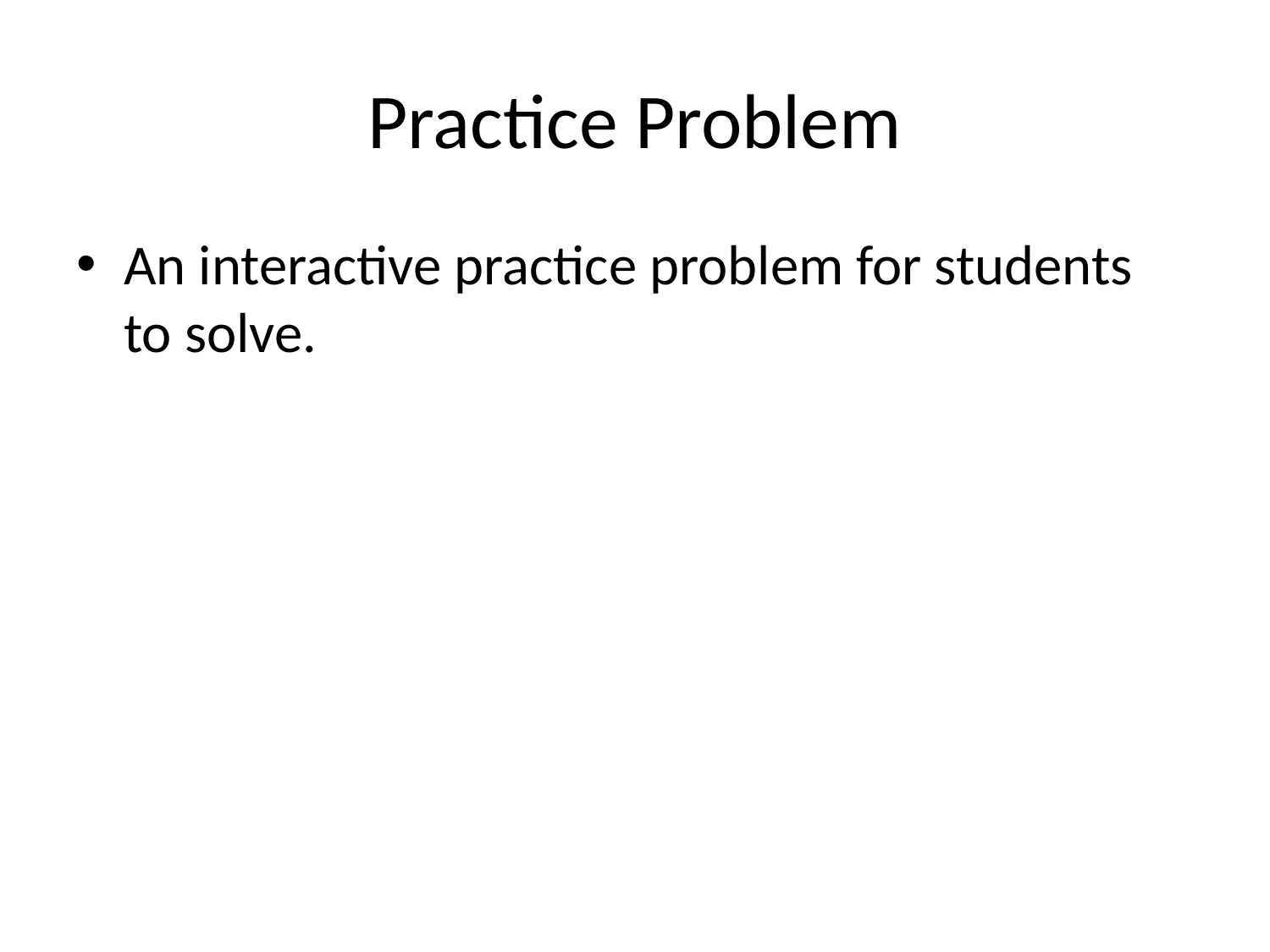

# Practice Problem
An interactive practice problem for students to solve.